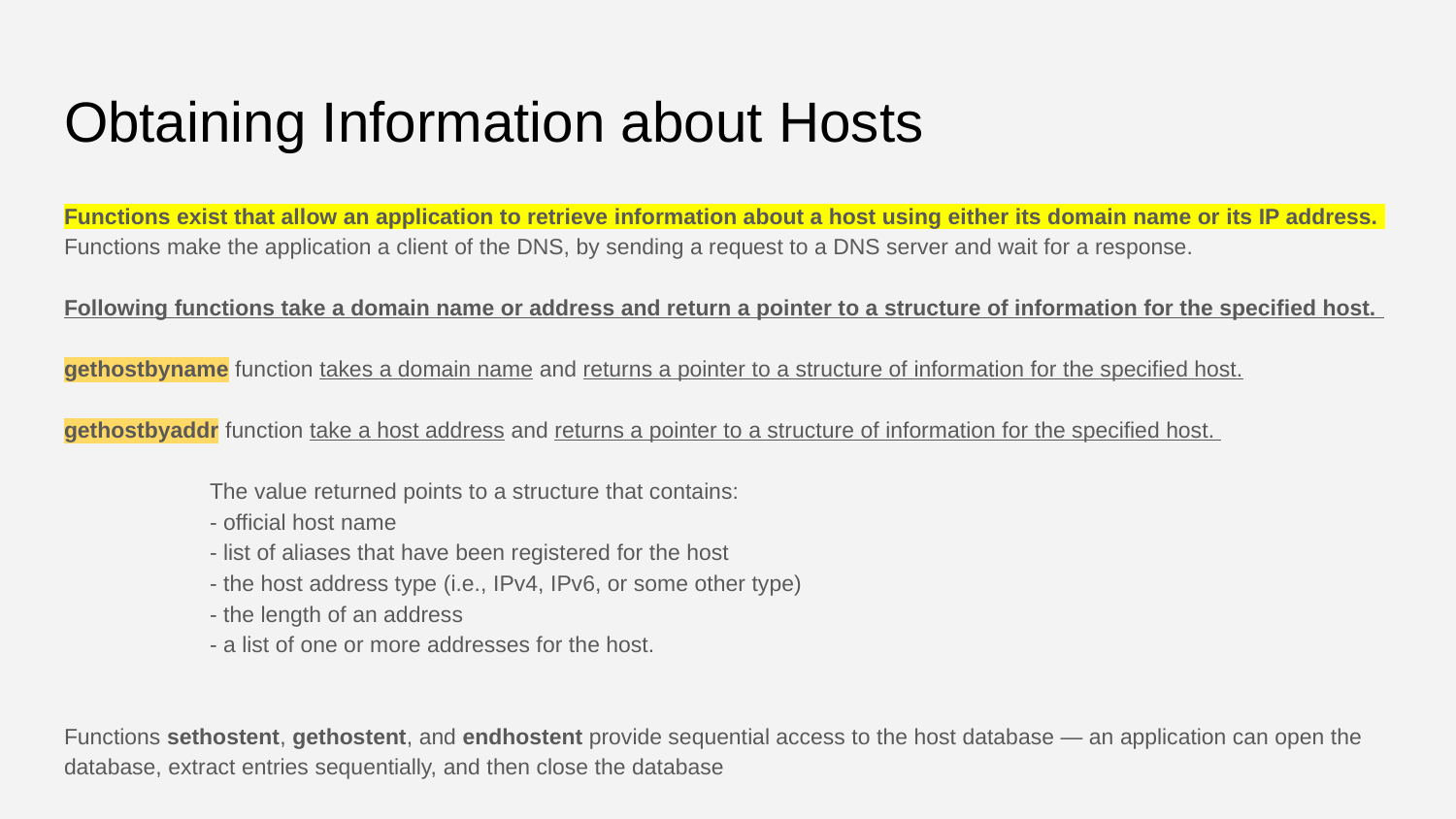

# Obtaining Information about Hosts
Functions exist that allow an application to retrieve information about a host using either its domain name or its IP address.
Functions make the application a client of the DNS, by sending a request to a DNS server and wait for a response.
Following functions take a domain name or address and return a pointer to a structure of information for the specified host.
gethostbyname function takes a domain name and returns a pointer to a structure of information for the specified host.
gethostbyaddr function take a host address and returns a pointer to a structure of information for the specified host.
	The value returned points to a structure that contains:
	- official host name
	- list of aliases that have been registered for the host
	- the host address type (i.e., IPv4, IPv6, or some other type)
	- the length of an address
	- a list of one or more addresses for the host.
Functions sethostent, gethostent, and endhostent provide sequential access to the host database — an application can open the database, extract entries sequentially, and then close the database